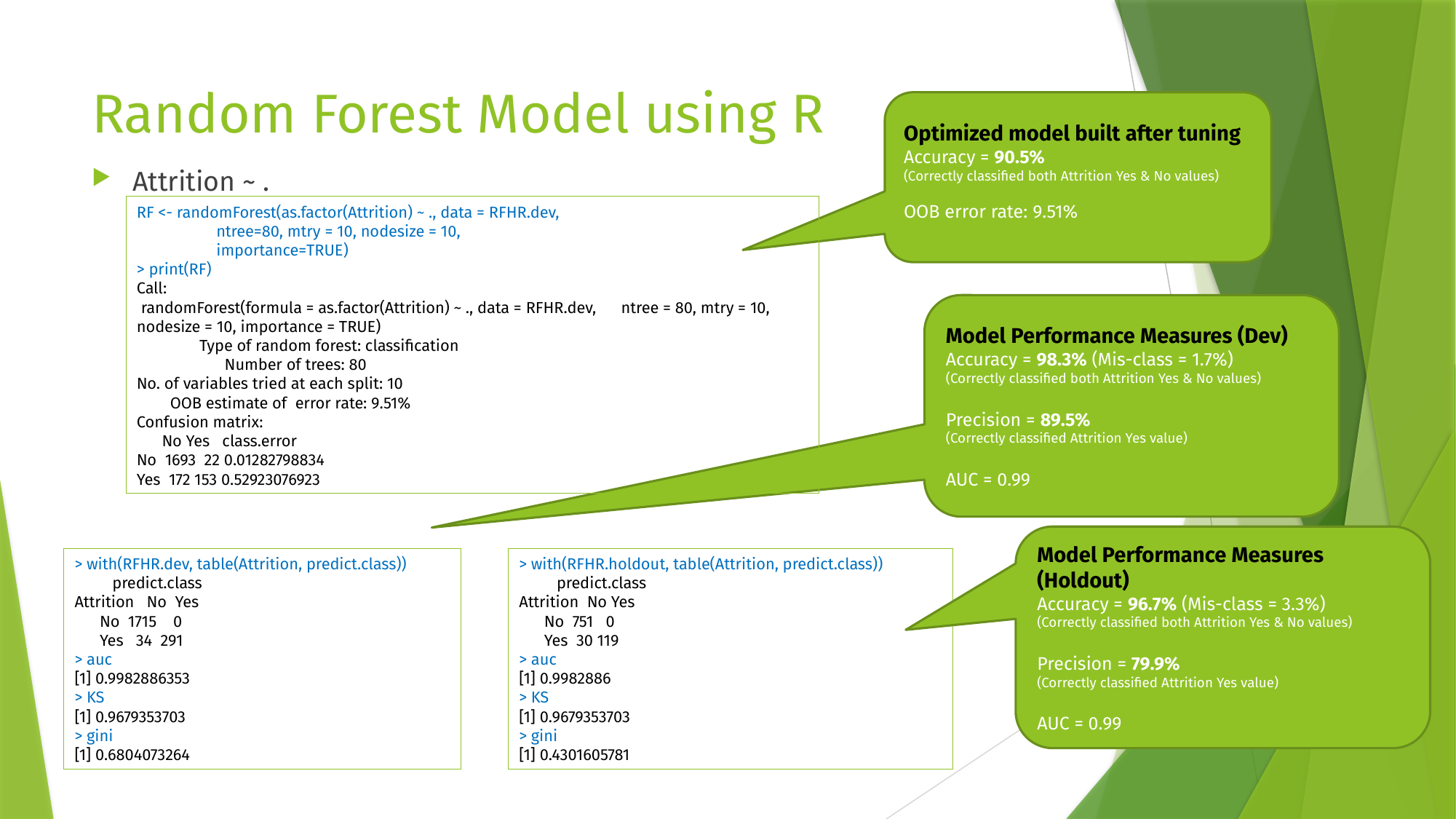

# Random Forest Model using R
Optimized model built after tuning
Accuracy = 90.5%
(Correctly classified both Attrition Yes & No values)

OOB error rate: 9.51%

Attrition ~ .

RF <- randomForest(as.factor(Attrition) ~ ., data = RFHR.dev,
                   ntree=80, mtry = 10, nodesize = 10,
                   importance=TRUE)
> print(RF)
Call:
 randomForest(formula = as.factor(Attrition) ~ ., data = RFHR.dev,      ntree = 80, mtry = 10, nodesize = 10, importance = TRUE)
               Type of random forest: classification
                     Number of trees: 80
No. of variables tried at each split: 10
        OOB estimate of  error rate: 9.51%
Confusion matrix:
      No Yes   class.error
No  1693  22 0.01282798834
Yes  172 153 0.52923076923
Model Performance Measures (Dev)
Accuracy = 98.3% (Mis-class = 1.7%)
(Correctly classified both Attrition Yes & No values)

Precision = 89.5%
(Correctly classified Attrition Yes value)

AUC = 0.99
Model Performance Measures (Holdout)
Accuracy = 96.7% (Mis-class = 3.3%)
(Correctly classified both Attrition Yes & No values)

Precision = 79.9%
(Correctly classified Attrition Yes value)

AUC = 0.99
> with(RFHR.dev, table(Attrition, predict.class))
         predict.class
Attrition   No  Yes
      No  1715    0
      Yes   34  291
> auc
[1] 0.9982886353
> KS
[1] 0.9679353703
> gini
[1] 0.6804073264
> with(RFHR.holdout, table(Attrition, predict.class))
         predict.class
Attrition  No Yes
      No  751   0
      Yes  30 119
> auc
[1] 0.9982886
> KS
[1] 0.9679353703
> gini
[1] 0.4301605781